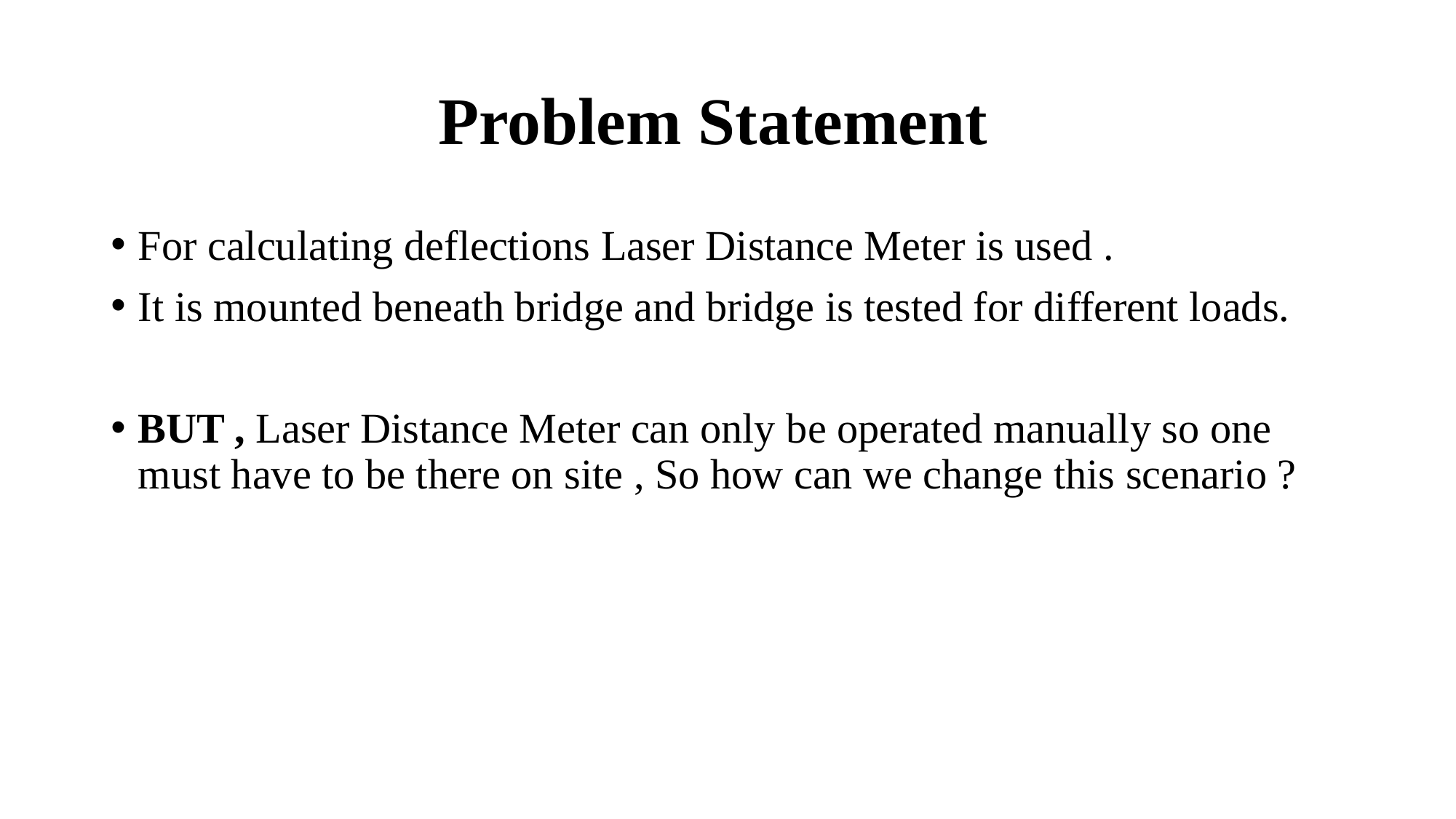

# Problem Statement
For calculating deflections Laser Distance Meter is used .
It is mounted beneath bridge and bridge is tested for different loads.

BUT , Laser Distance Meter can only be operated manually so one must have to be there on site , So how can we change this scenario ?